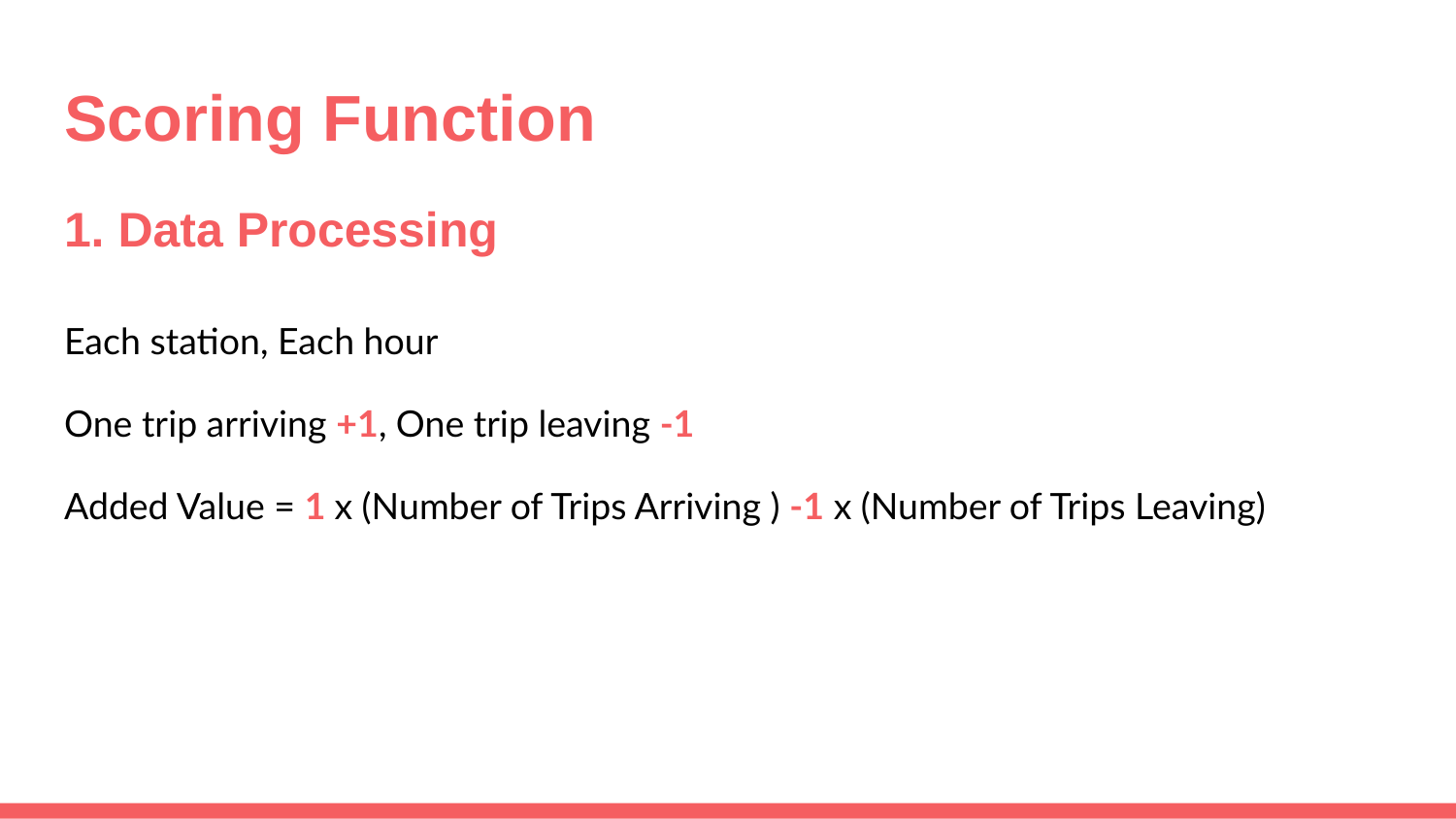

# Scoring Function

1. Data Processing
Each station, Each hour
One trip arriving +1, One trip leaving -1
Added Value = 1 x (Number of Trips Arriving ) -1 x (Number of Trips Leaving)